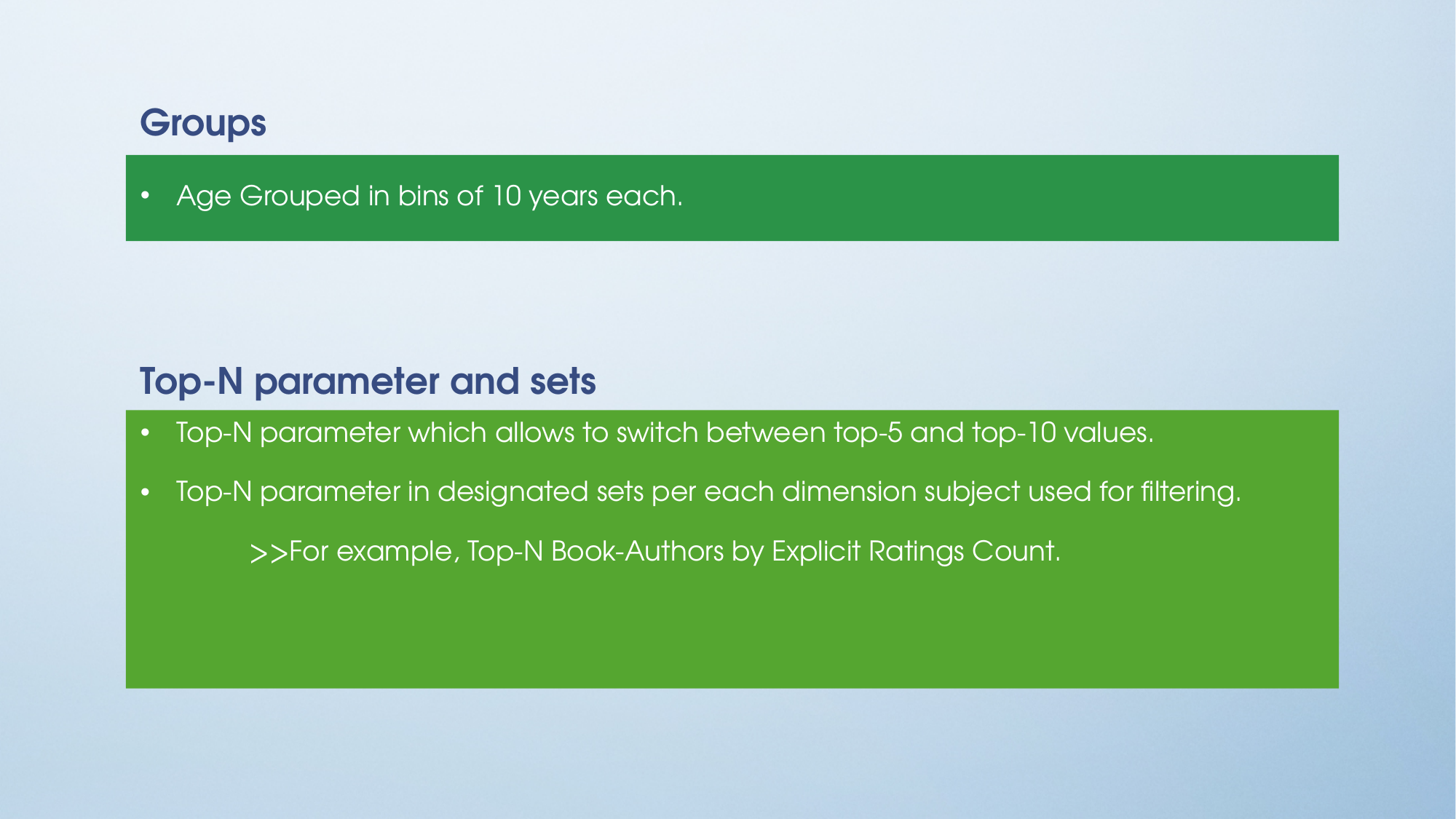

Groups
Age Grouped in bins of 10 years each.

Top-N parameter and sets
Top-N parameter which allows to switch between top-5 and top-10 values.
Top-N parameter in designated sets per each dimension subject used for filtering.
	>>For example, Top-N Book-Authors by Explicit Ratings Count.